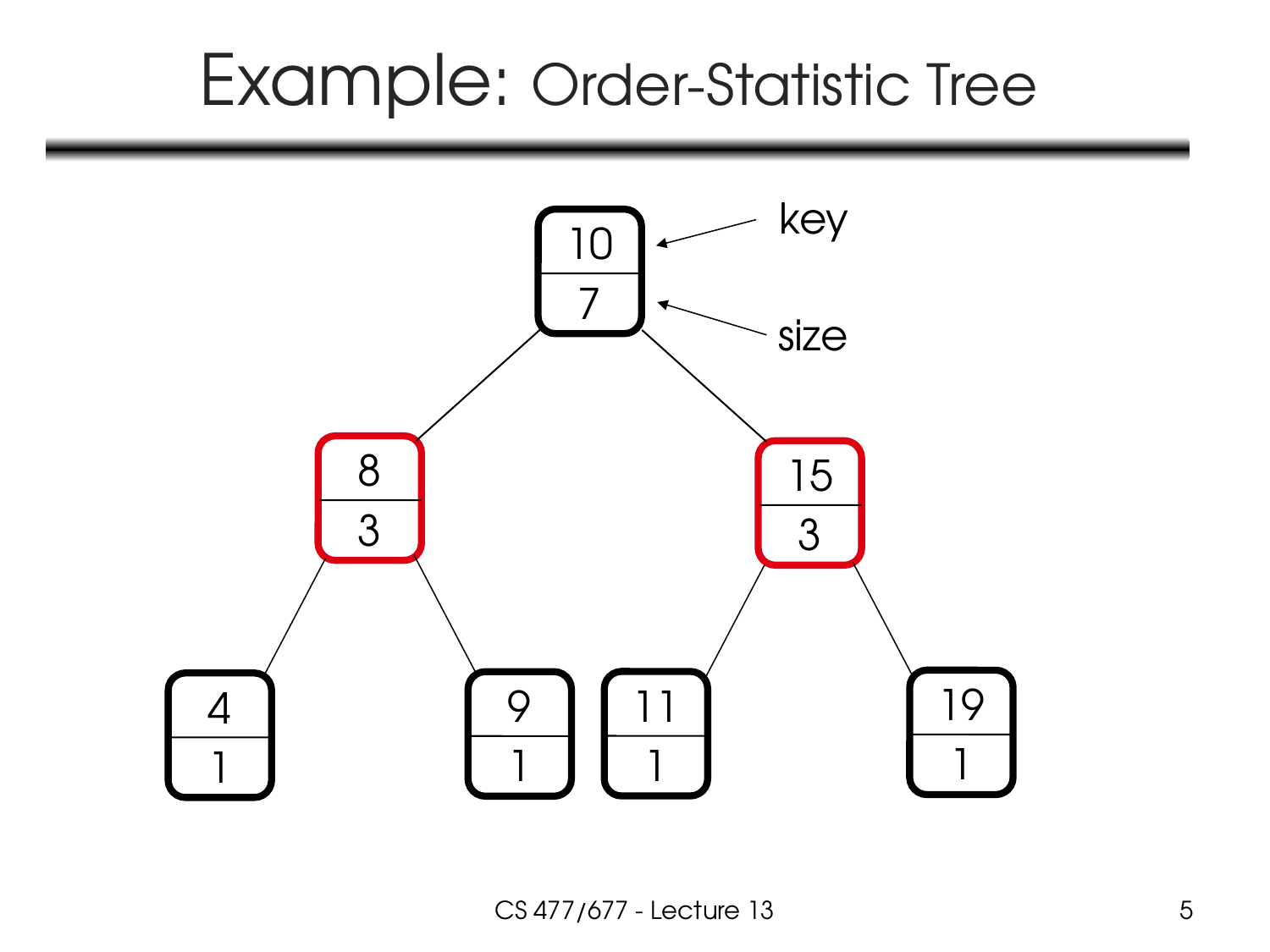

# Example: Order-Statistic Tree
key

10

7

 8

15
3

3

19

11

 9

 4

1
1
1
1

size
CS 477/677 - Lecture 13
5